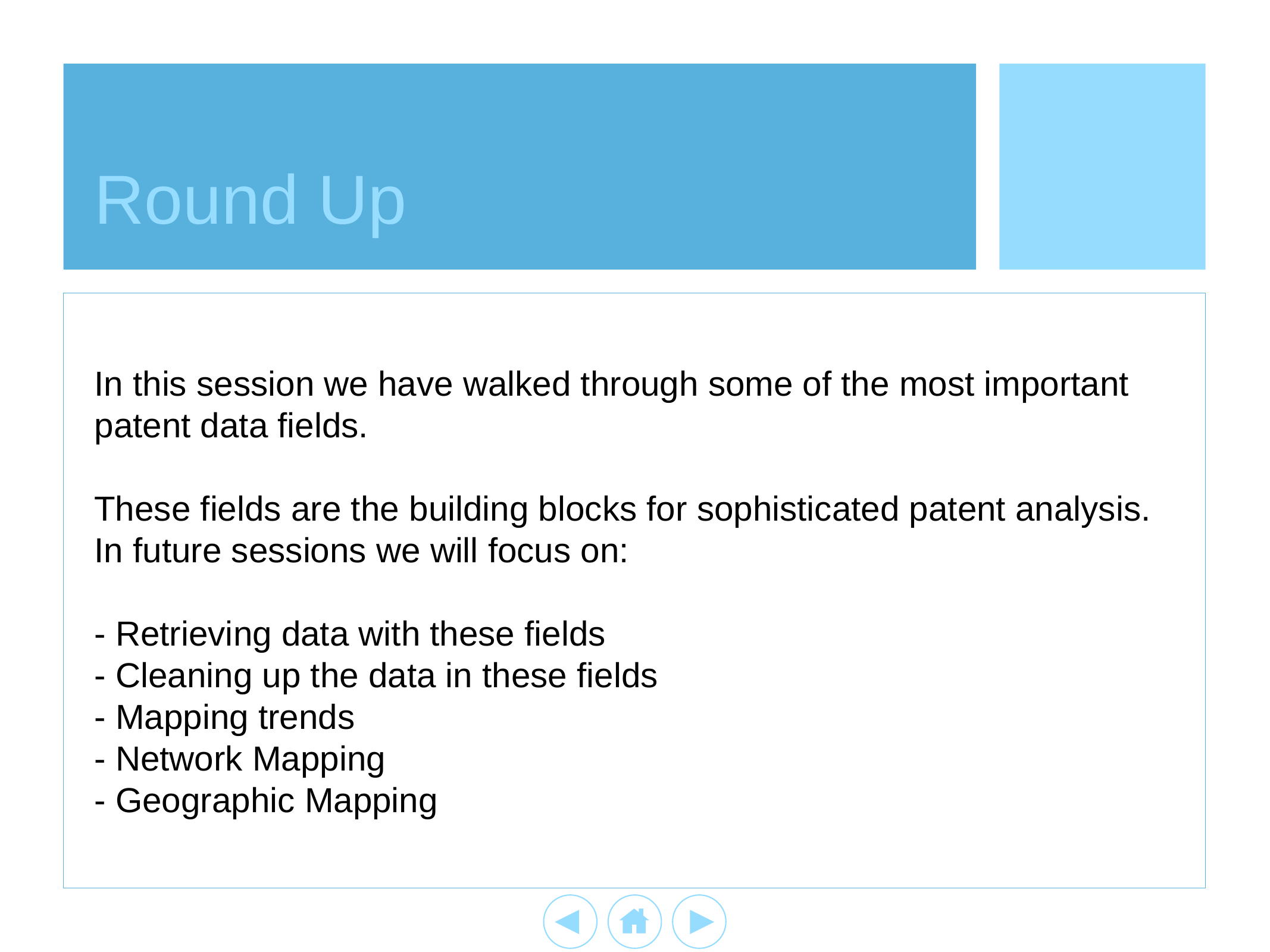

# Round Up
In this session we have walked through some of the most important patent data fields.

These fields are the building blocks for sophisticated patent analysis. In future sessions we will focus on:

- Retrieving data with these fields
- Cleaning up the data in these fields
- Mapping trends
- Network Mapping
- Geographic Mapping